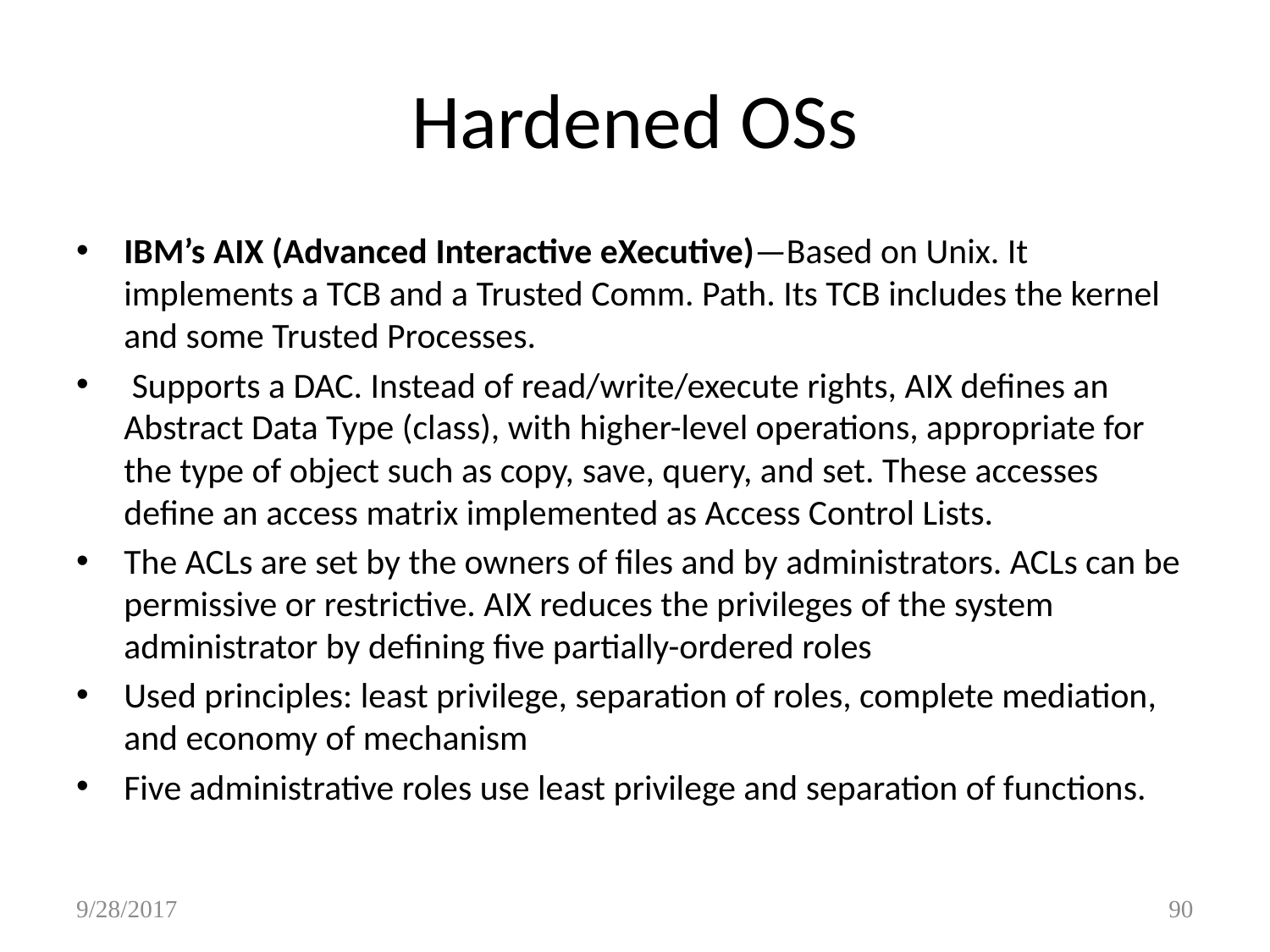

Hardened OSs
IBM’s AIX (Advanced Interactive eXecutive)—Based on Unix. It implements a TCB and a Trusted Comm. Path. Its TCB includes the kernel and some Trusted Processes.
 Supports a DAC. Instead of read/write/execute rights, AIX defines an Abstract Data Type (class), with higher-level operations, appropriate for the type of object such as copy, save, query, and set. These accesses define an access matrix implemented as Access Control Lists.
The ACLs are set by the owners of files and by administrators. ACLs can be permissive or restrictive. AIX reduces the privileges of the system administrator by defining five partially-ordered roles
Used principles: least privilege, separation of roles, complete mediation, and economy of mechanism
Five administrative roles use least privilege and separation of functions.
9/28/2017
90